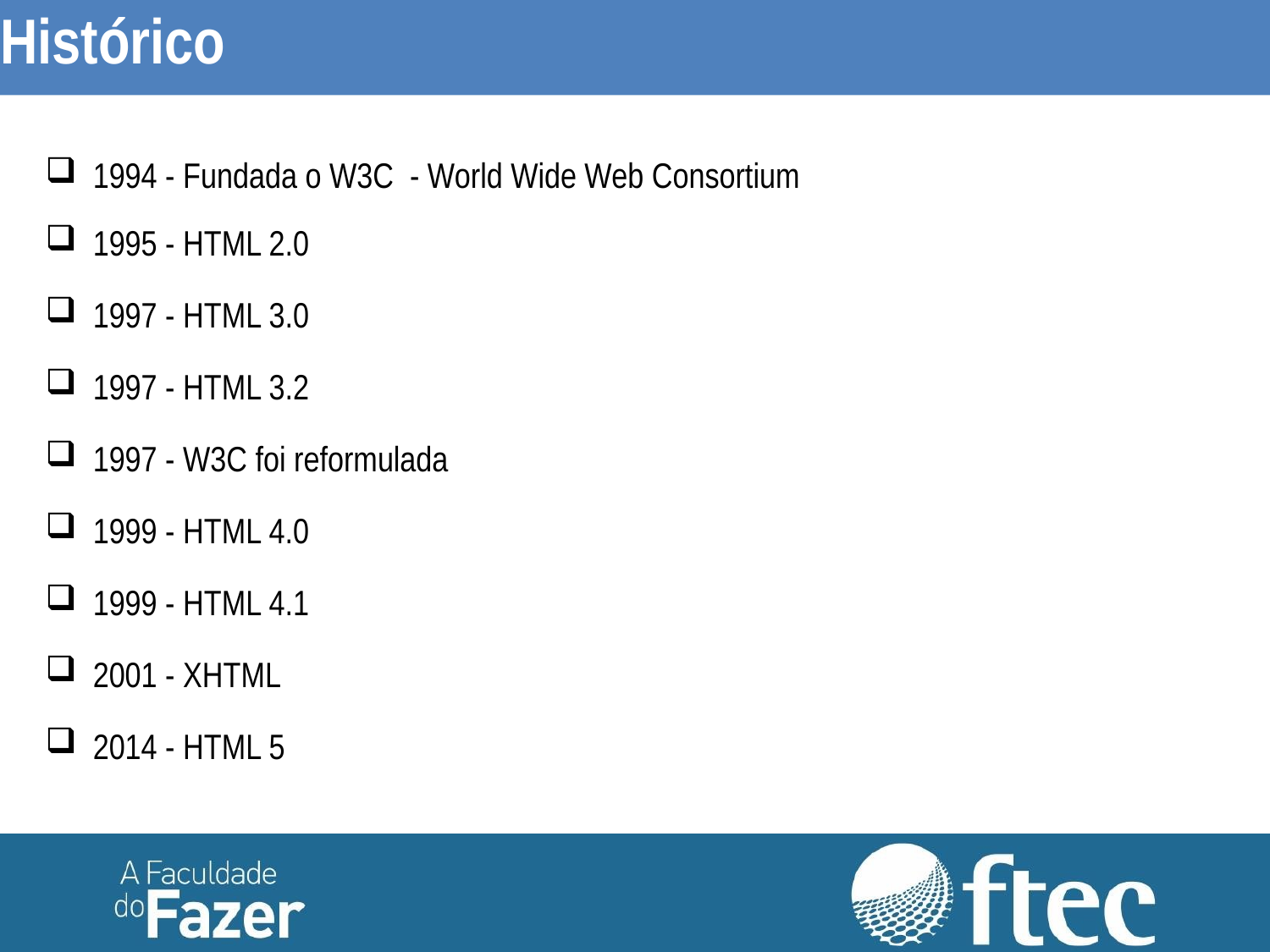

Histórico
1994 - Fundada o W3C  - World Wide Web Consortium

1995 - HTML 2.0

1997 - HTML 3.0

1997 - HTML 3.2

1997 - W3C foi reformulada

1999 - HTML 4.0

1999 - HTML 4.1

2001 - XHTML

2014 - HTML 5